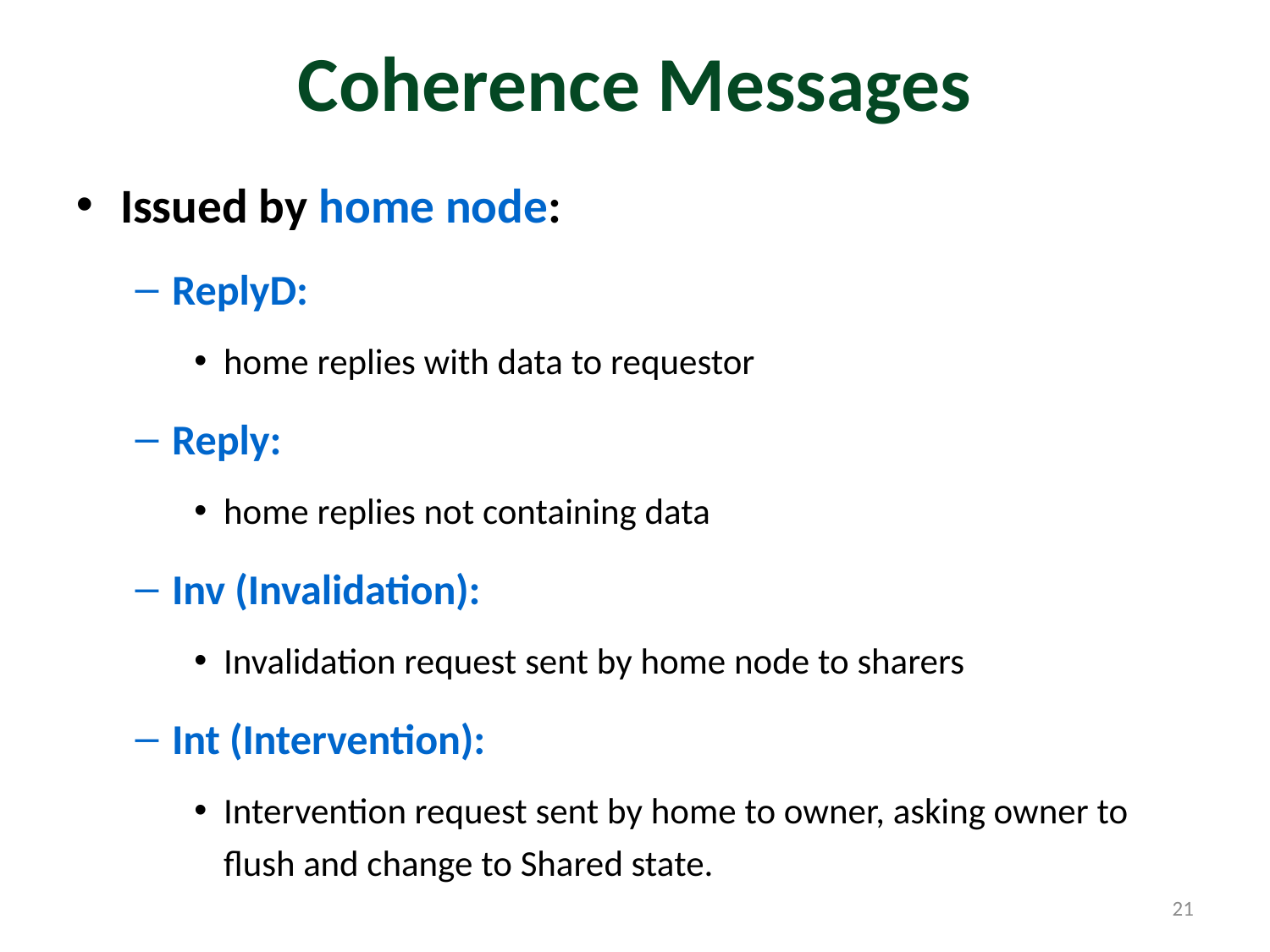

# Coherence Messages
Issued by home node:
ReplyD:
home replies with data to requestor
Reply:
home replies not containing data
Inv (Invalidation):
Invalidation request sent by home node to sharers
Int (Intervention):
Intervention request sent by home to owner, asking owner to flush and change to Shared state.

21